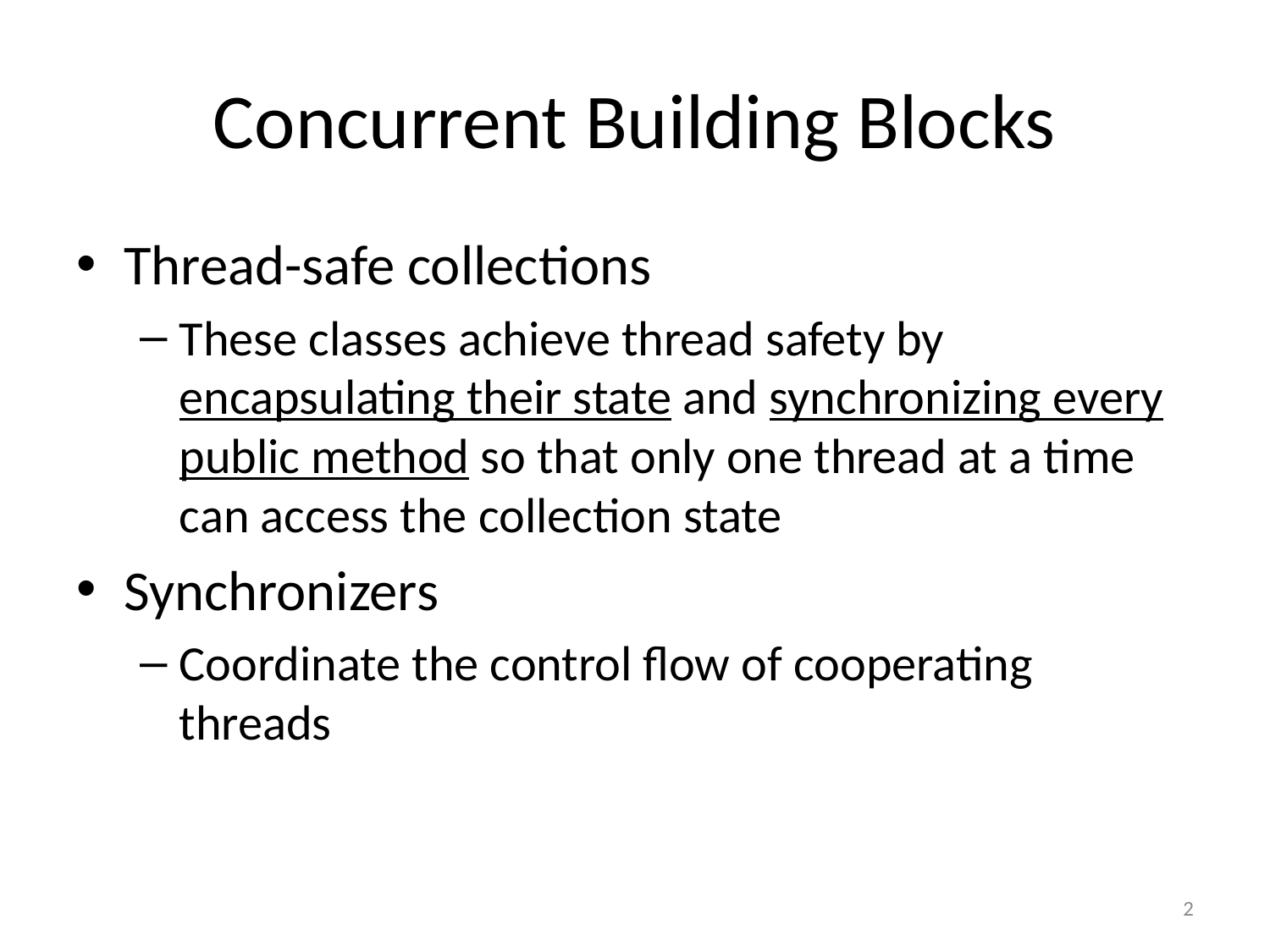

# Concurrent Building Blocks
Thread-safe collections
These classes achieve thread safety by encapsulating their state and synchronizing every public method so that only one thread at a time can access the collection state
Synchronizers
Coordinate the control flow of cooperating threads
2